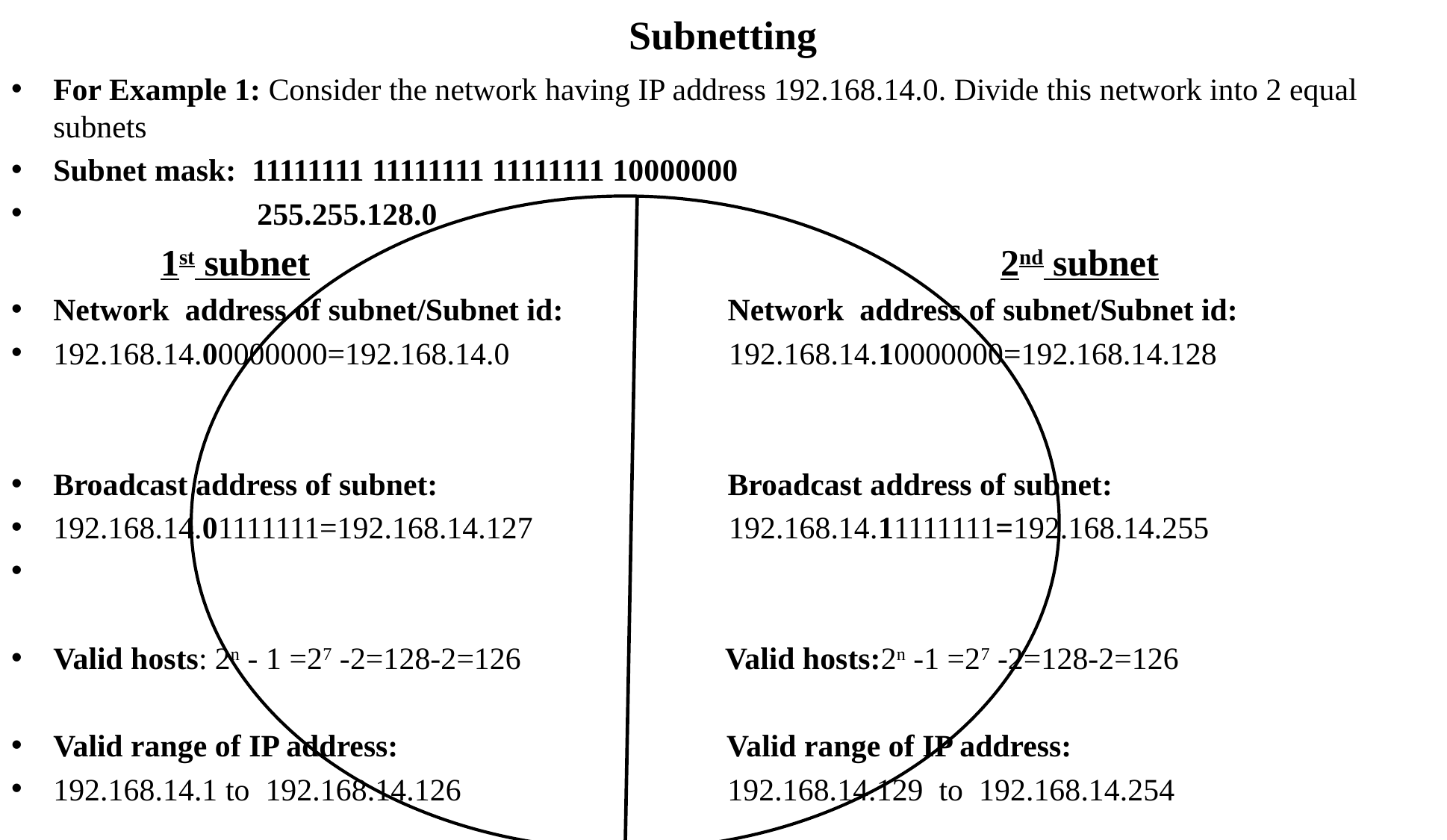

Subnetting
For Example 1: Consider the network having IP address 192.168.14.0. Divide this network into 2 equal subnets
Subnet mask:  11111111 11111111 11111111 10000000
                          255.255.128.0
                1st subnet                                                                          2nd subnet
Network  address of subnet/Subnet id:                     Network  address of subnet/Subnet id:
192.168.14.00000000=192.168.14.0                            192.168.14.10000000=192.168.14.128

Broadcast address of subnet:                                     Broadcast address of subnet:
192.168.14.01111111=192.168.14.127                         192.168.14.11111111=192.168.14.255

Valid hosts: 2n - 1 =27 -2=128-2=126                          Valid hosts:2n -1 =27 -2=128-2=126

Valid range of IP address:                                          Valid range of IP address:
192.168.14.1 to  192.168.14.126                                  192.168.14.129  to  192.168.14.254